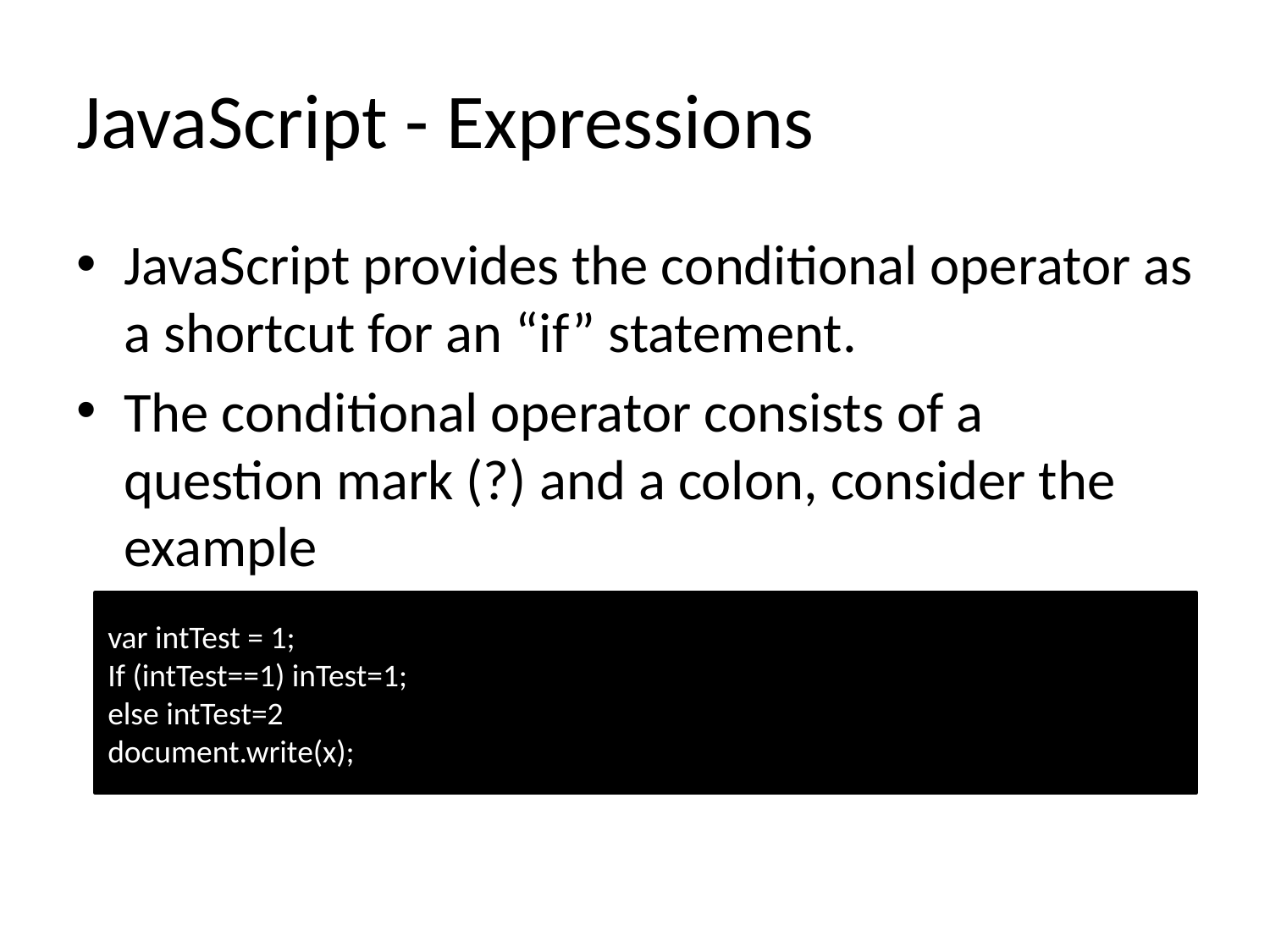

# JavaScript - Expressions
JavaScript provides the conditional operator as a shortcut for an “if” statement.
The conditional operator consists of a question mark (?) and a colon, consider the example
var intTest = 1;
If (intTest==1) inTest=1;
else intTest=2
document.write(x);